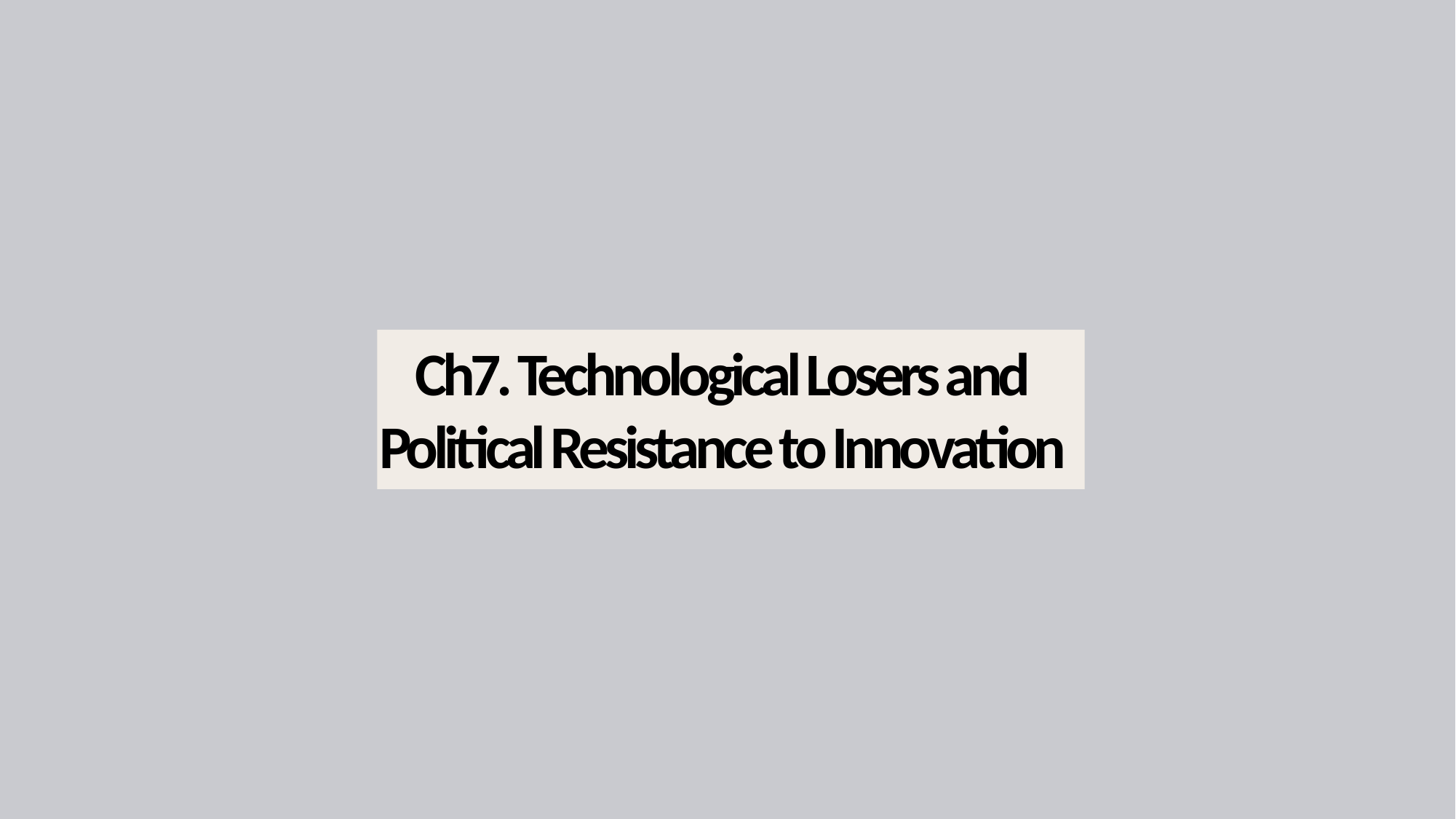

Ch7. Technological Losers and
Political Resistance to Innovation